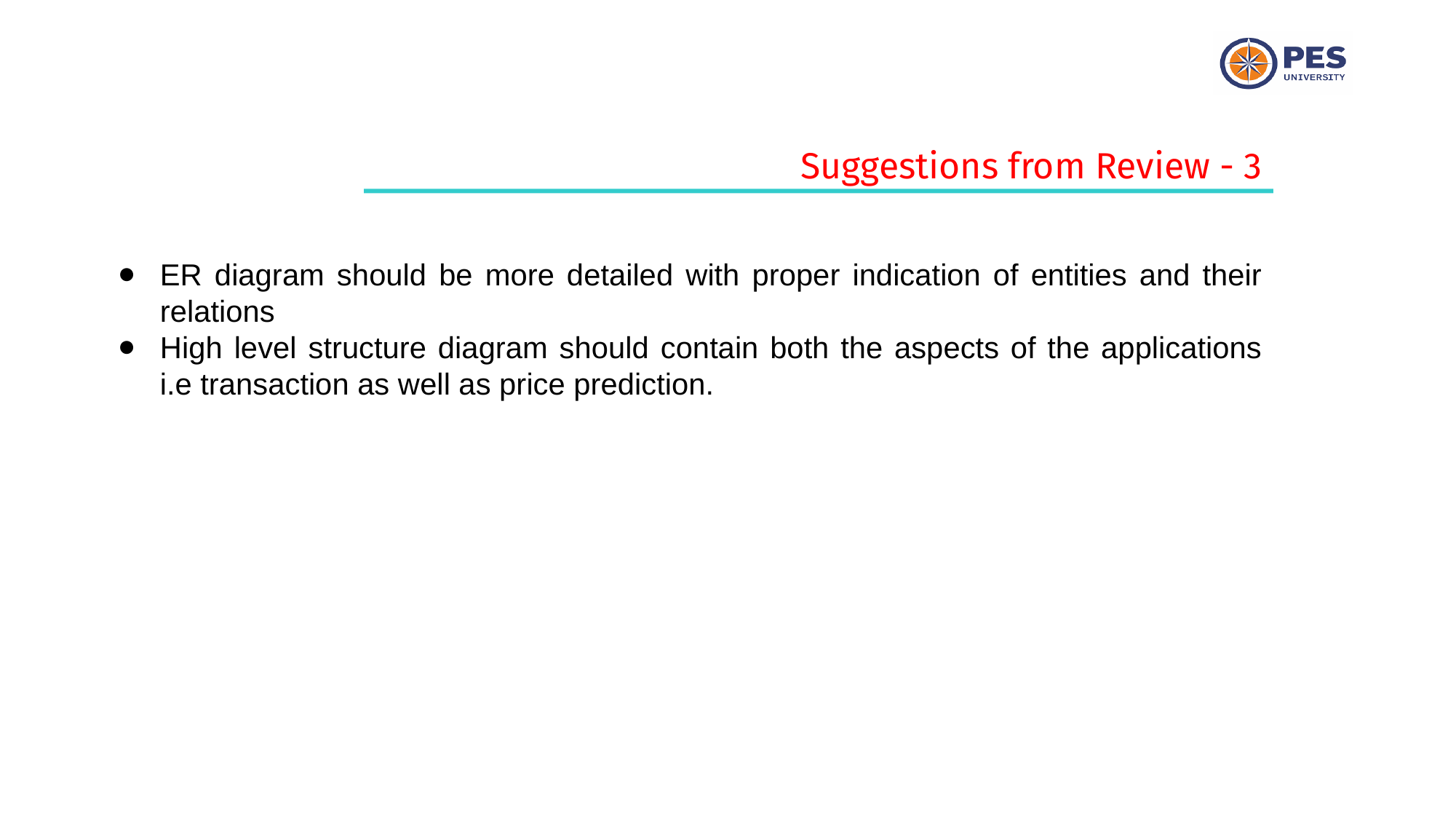

Suggestions from Review - 3

ER diagram should be more detailed with proper indication of entities and their relations
High level structure diagram should contain both the aspects of the applications i.e transaction as well as price prediction.